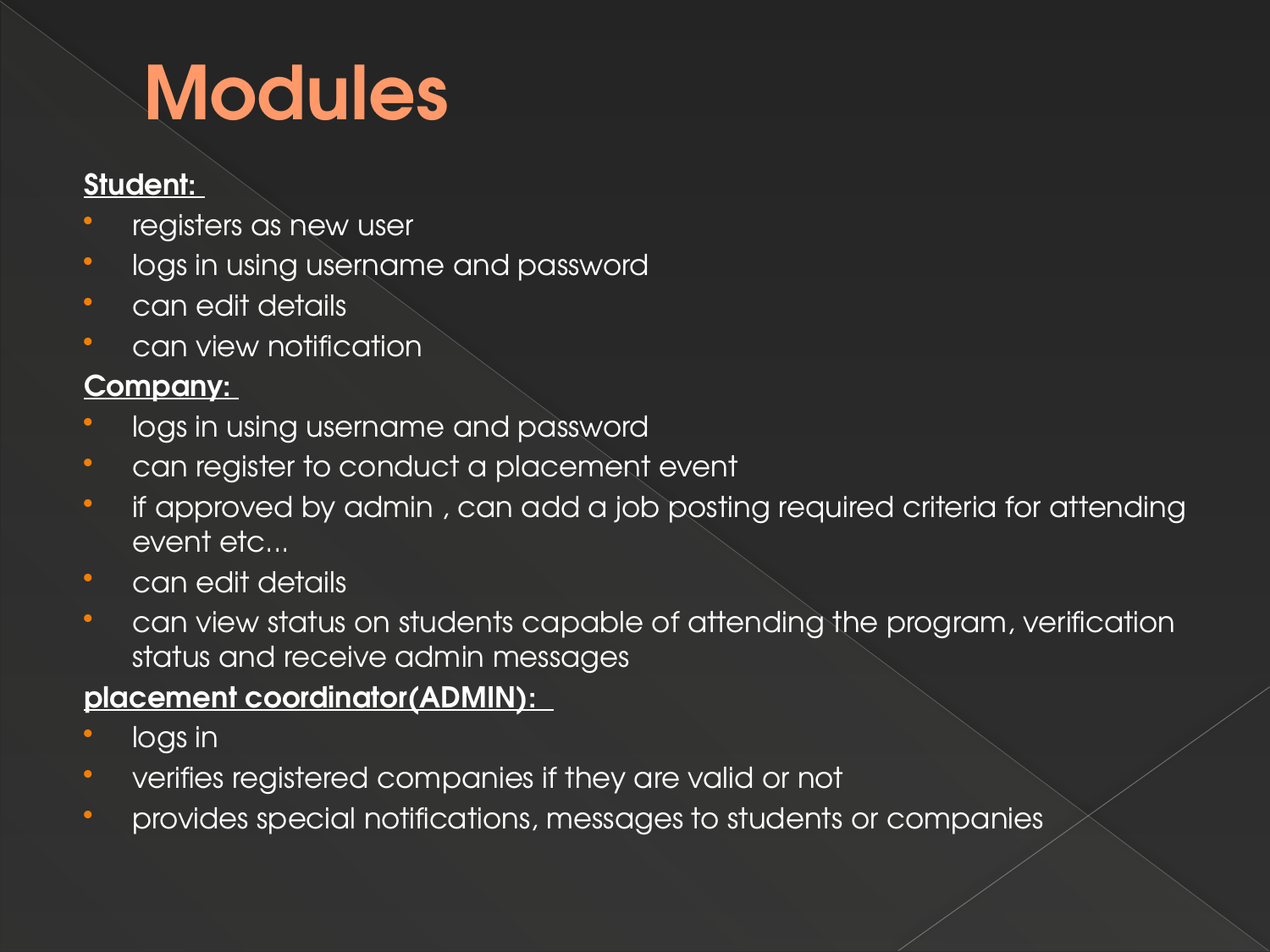

# Modules

Student:
registers as new user
logs in using username and password
can edit details
can view notification
Company:
logs in using username and password
can register to conduct a placement event
if approved by admin , can add a job posting required criteria for attending event etc...
can edit details
can view status on students capable of attending the program, verification status and receive admin messages
placement coordinator(ADMIN):
logs in
verifies registered companies if they are valid or not
provides special notifications, messages to students or companies